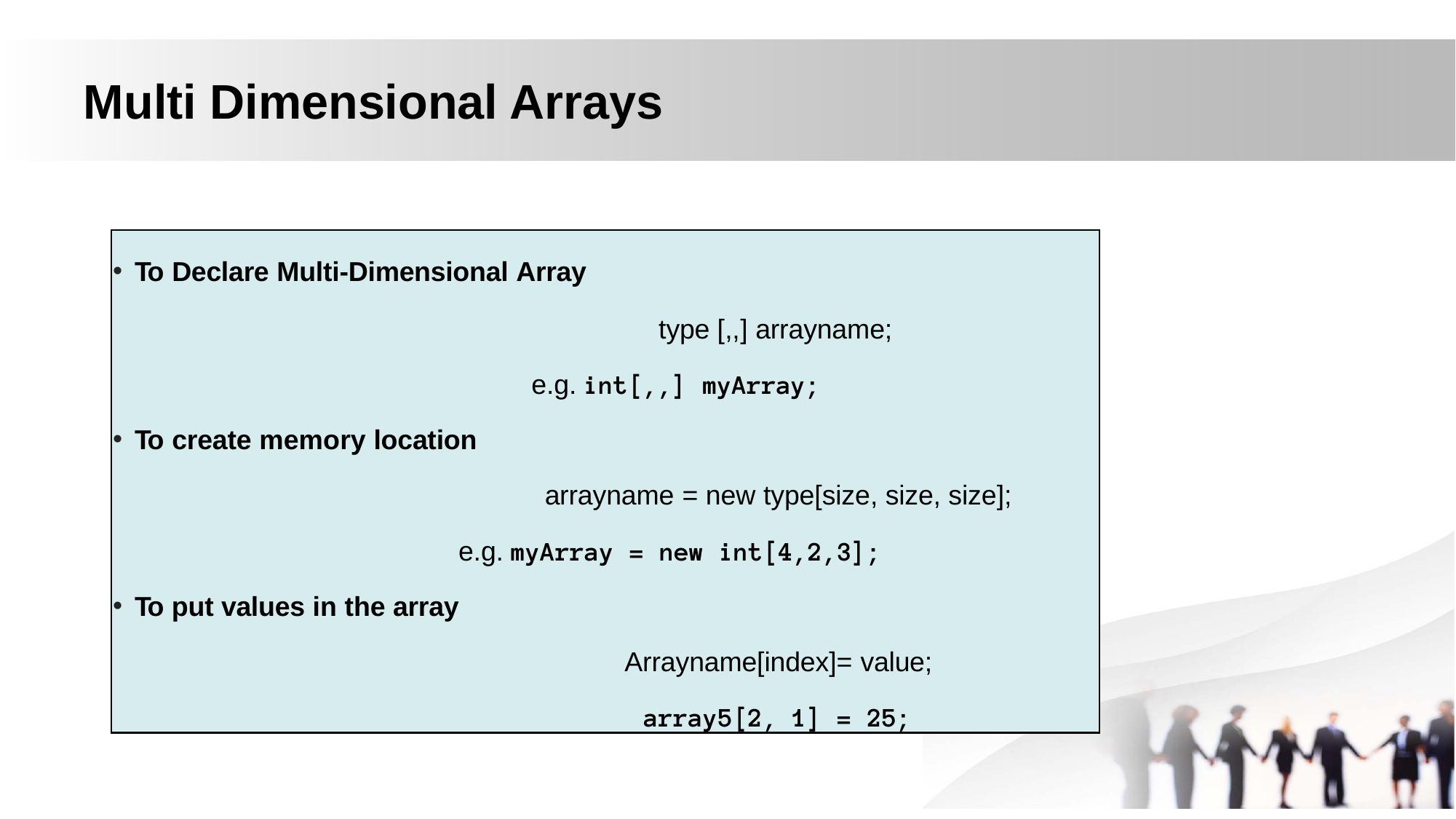

# Multi Dimensional Arrays
To Declare Multi-Dimensional Array
					type [,,] arrayname;
e.g. int[,,] myArray;
To create memory location
arrayname = new type[size, size, size];
e.g. myArray = new int[4,2,3];
To put values in the array
Arrayname[index]= value;
array5[2, 1] = 25;